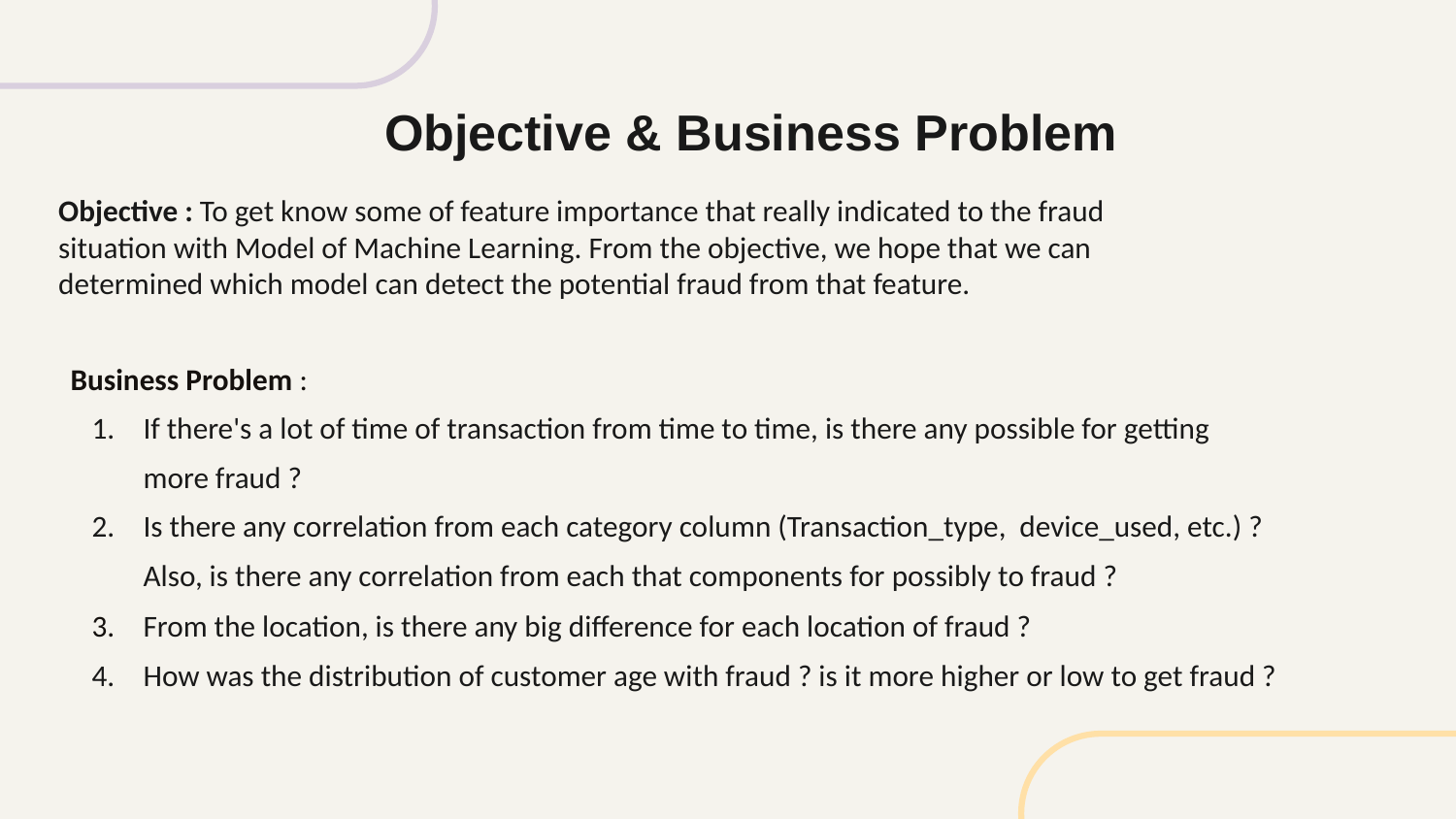

Objective & Business Problem
Objective : To get know some of feature importance that really indicated to the fraud situation with Model of Machine Learning. From the objective, we hope that we can determined which model can detect the potential fraud from that feature.
Business Problem :
If there's a lot of time of transaction from time to time, is there any possible for getting more fraud ?
Is there any correlation from each category column (Transaction_type,  device_used, etc.) ? Also, is there any correlation from each that components for possibly to fraud ?
From the location, is there any big difference for each location of fraud ?
How was the distribution of customer age with fraud ? is it more higher or low to get fraud ?